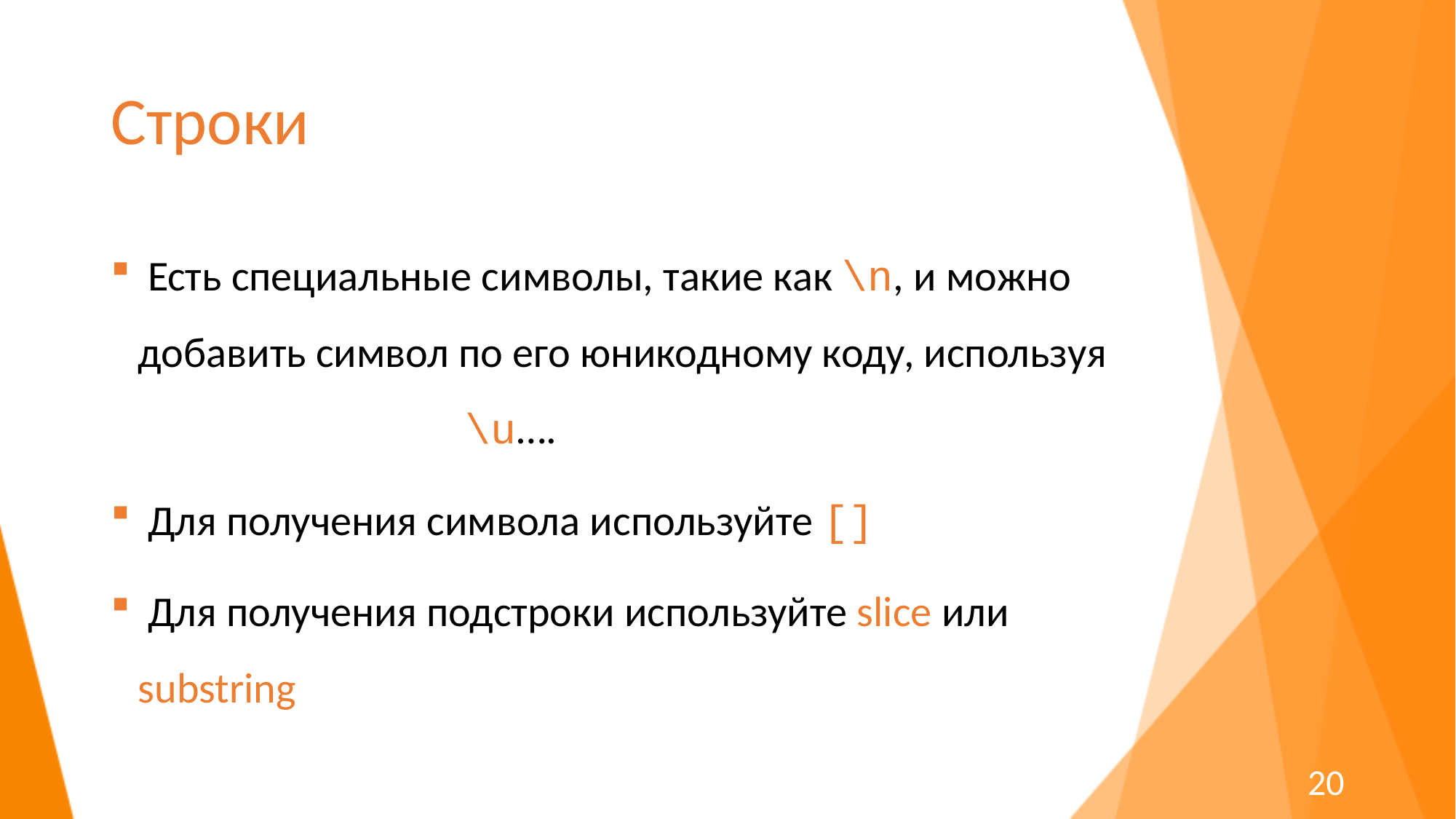

# Строки
 Есть специальные символы, такие как \n, и можно добавить символ по его юникодному коду, используя 				\u….
 Для получения символа используйте []
 Для получения подстроки используйте slice или substring
20